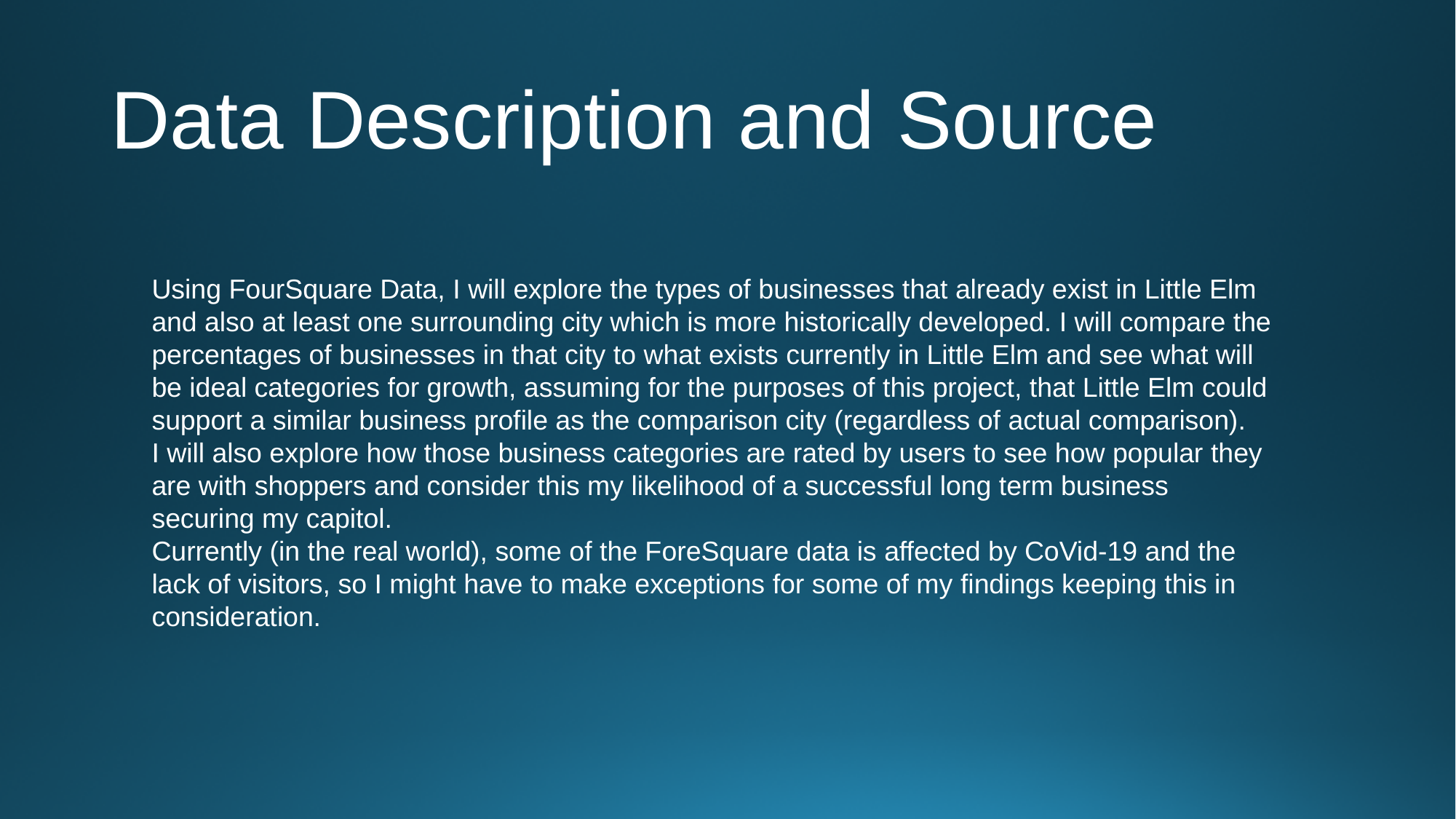

# Data Description and Source
Using FourSquare Data, I will explore the types of businesses that already exist in Little Elm and also at least one surrounding city which is more historically developed. I will compare the percentages of businesses in that city to what exists currently in Little Elm and see what will be ideal categories for growth, assuming for the purposes of this project, that Little Elm could support a similar business profile as the comparison city (regardless of actual comparison).
I will also explore how those business categories are rated by users to see how popular they are with shoppers and consider this my likelihood of a successful long term business securing my capitol.
Currently (in the real world), some of the ForeSquare data is affected by CoVid-19 and the lack of visitors, so I might have to make exceptions for some of my findings keeping this in consideration.